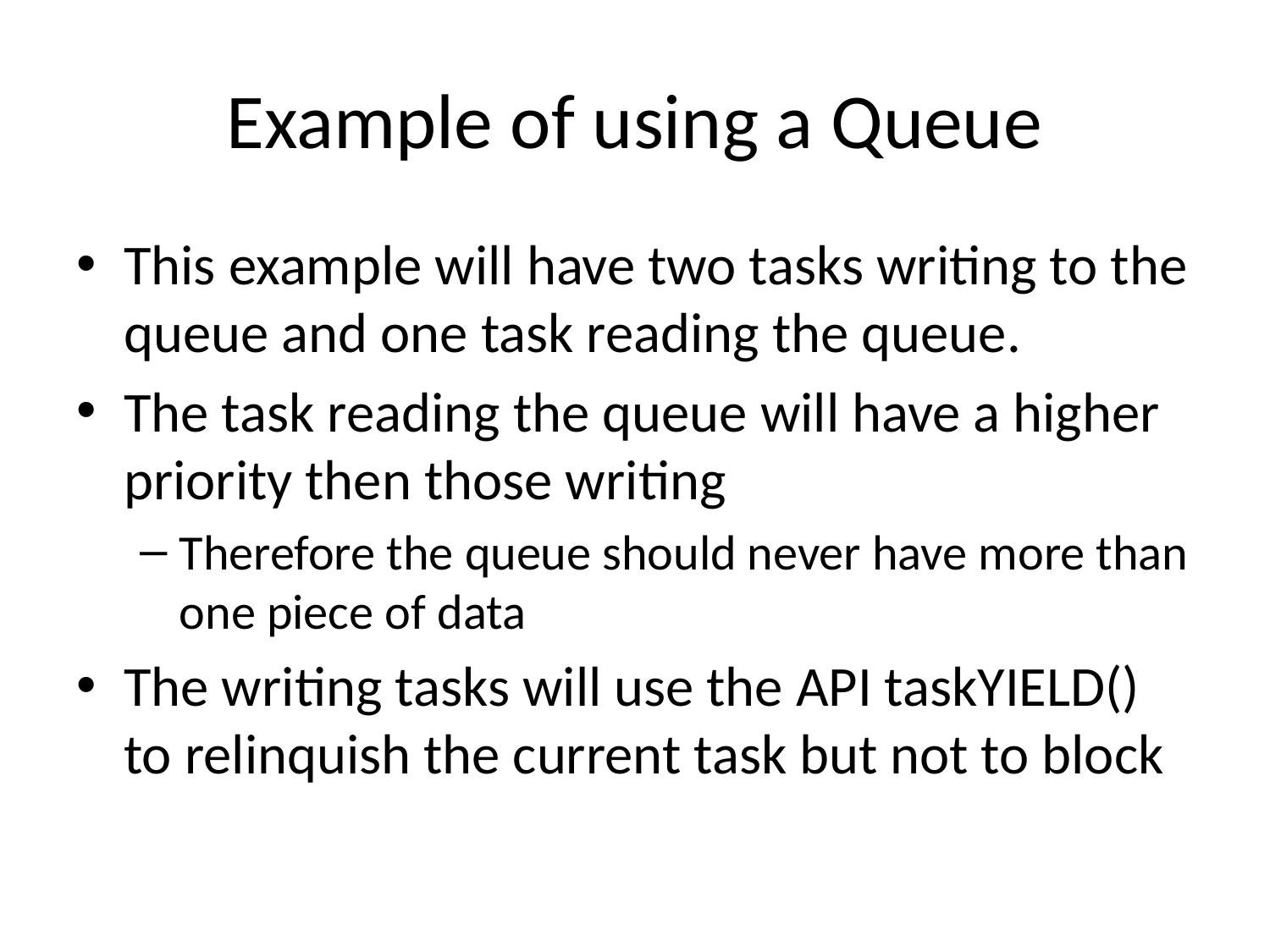

# Example of using a Queue
This example will have two tasks writing to the queue and one task reading the queue.
The task reading the queue will have a higher priority then those writing
Therefore the queue should never have more than one piece of data
The writing tasks will use the API taskYIELD() to relinquish the current task but not to block